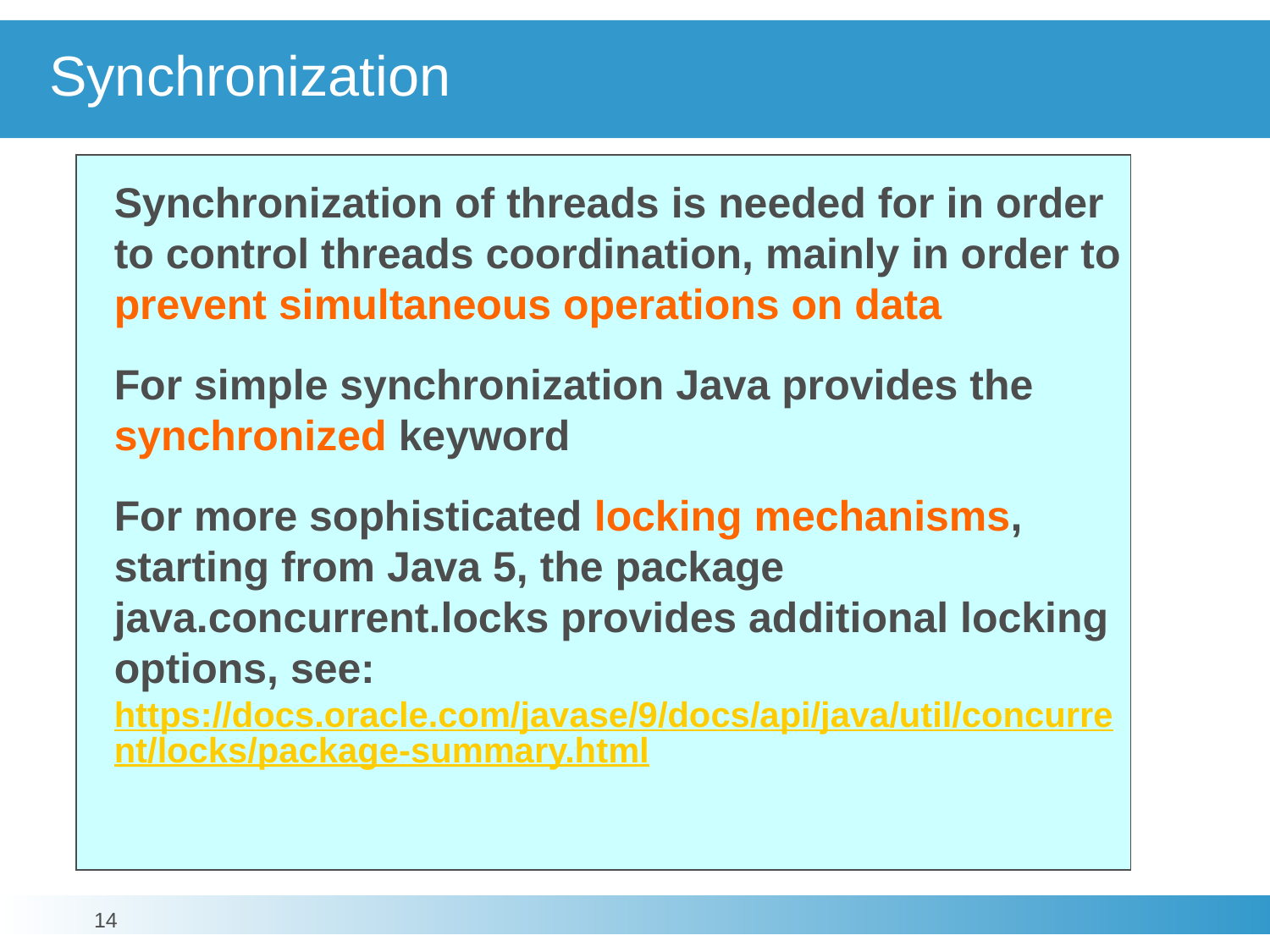

# Synchronization
Synchronization of threads is needed for in order to control threads coordination, mainly in order to prevent simultaneous operations on data
For simple synchronization Java provides the synchronized keyword
For more sophisticated locking mechanisms, starting from Java 5, the package java.concurrent.locks provides additional locking options, see: https://docs.oracle.com/javase/9/docs/api/java/util/concurrent/locks/package-summary.html
14